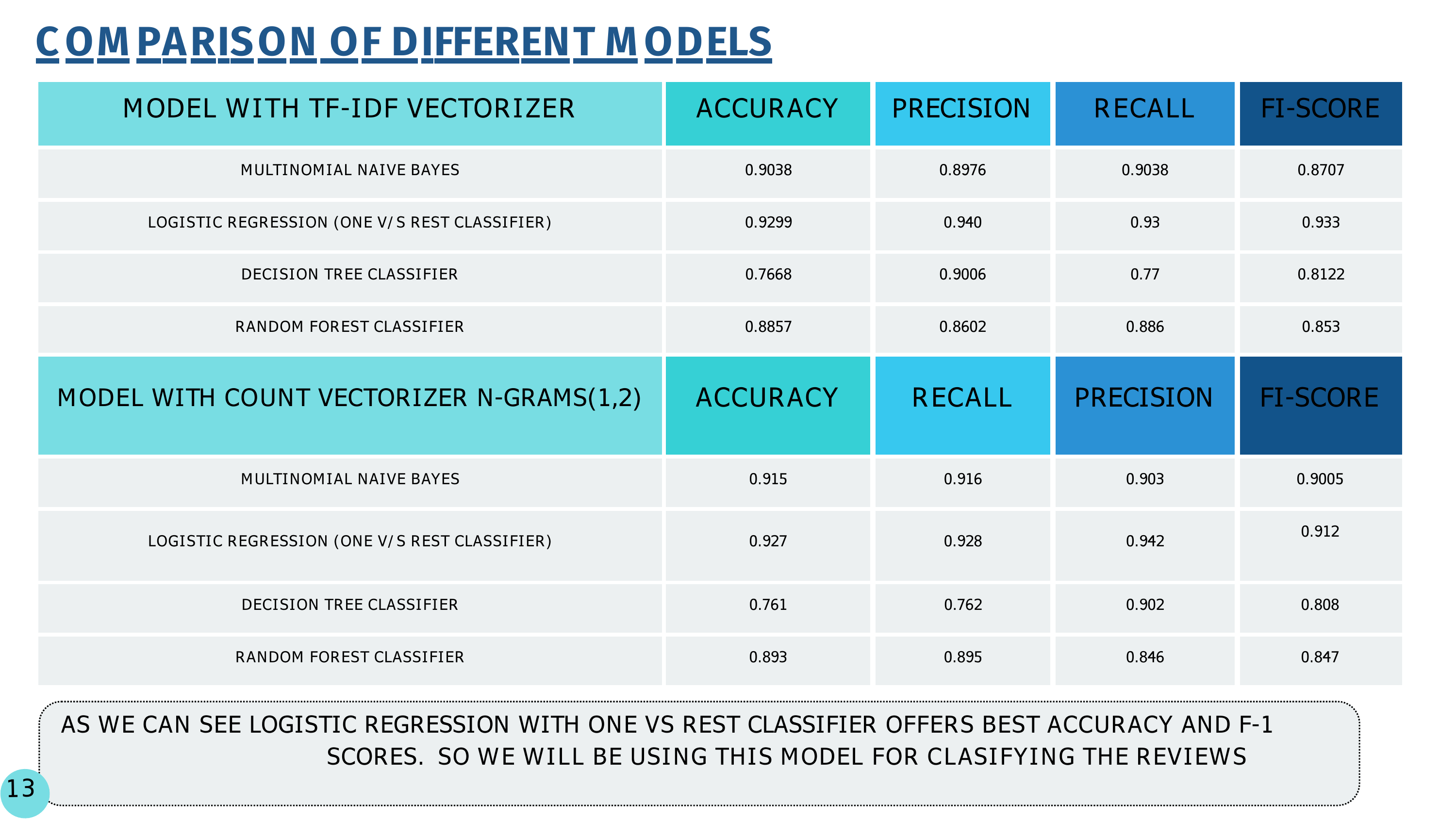

# COMPARISON OF DIFFERENT MODELS
| MODEL WITH TF-IDF VECTORIZER | ACCURACY | PRECISION | RECALL | FI-SCORE |
| --- | --- | --- | --- | --- |
| MULTINOMIAL NAIVE BAYES | 0.9038 | 0.8976 | 0.9038 | 0.8707 |
| LOGISTIC REGRESSION (ONE V/S REST CLASSIFIER) | 0.9299 | 0.940 | 0.93 | 0.933 |
| DECISION TREE CLASSIFIER | 0.7668 | 0.9006 | 0.77 | 0.8122 |
| RANDOM FOREST CLASSIFIER | 0.8857 | 0.8602 | 0.886 | 0.853 |
| MODEL WITH COUNT VECTORIZER N-GRAMS(1,2) | ACCURACY | RECALL | PRECISION | FI-SCORE |
| MULTINOMIAL NAIVE BAYES | 0.915 | 0.916 | 0.903 | 0.9005 |
| LOGISTIC REGRESSION (ONE V/S REST CLASSIFIER) | 0.927 | 0.928 | 0.942 | 0.912 |
| DECISION TREE CLASSIFIER | 0.761 | 0.762 | 0.902 | 0.808 |
| RANDOM FOREST CLASSIFIER | 0.893 | 0.895 | 0.846 | 0.847 |

AS WE CAN SEE LOGISTIC REGRESSION WITH ONE VS REST CLASSIFIER OFFERS BEST ACCURACY AND F-1 SCORES.  SO WE WILL BE USING THIS MODEL FOR CLASIFYING THE REVIEWS

13